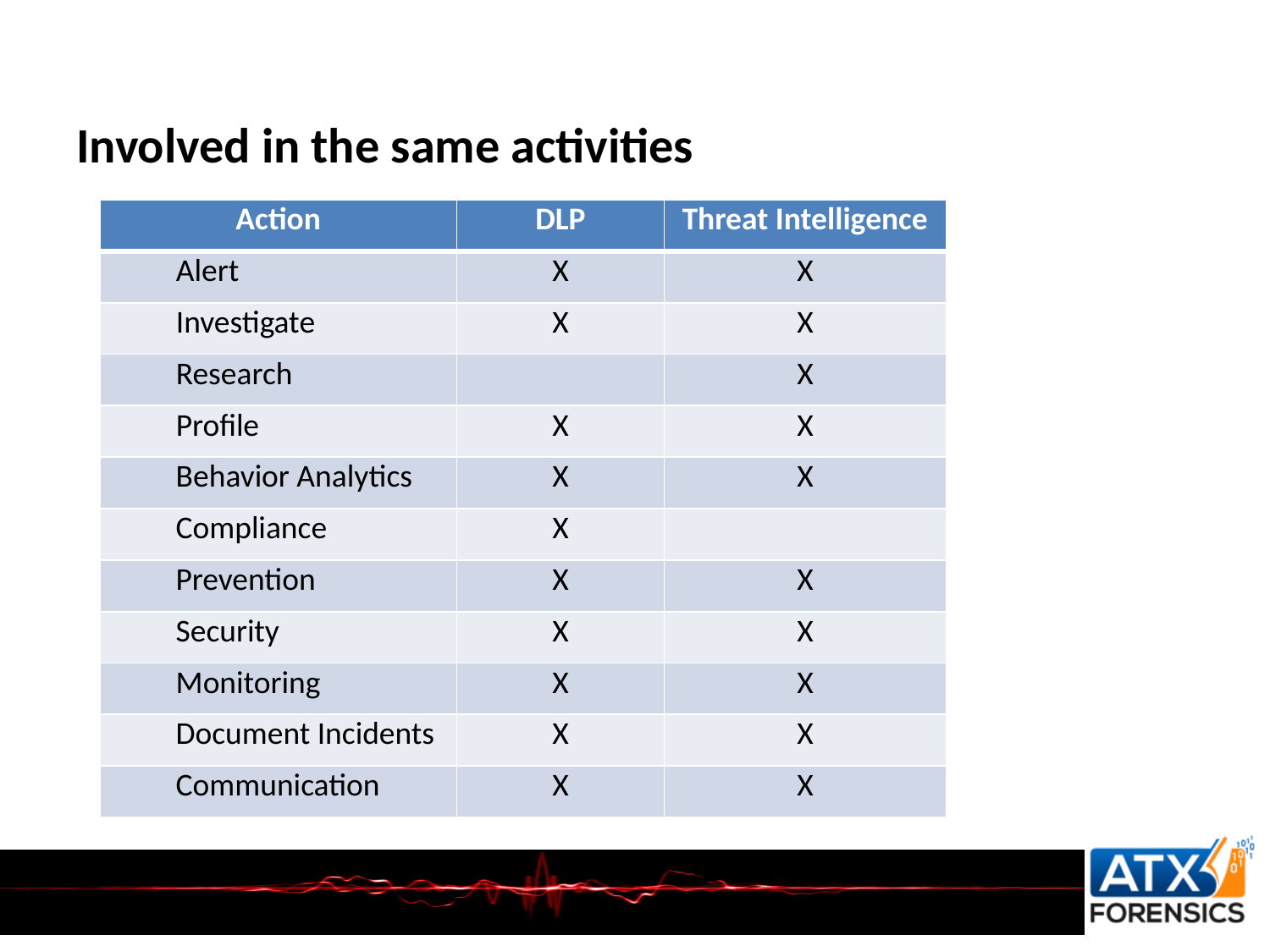

# Involved in the same activities
| Action | DLP | Threat Intelligence |
| --- | --- | --- |
| Alert | X | X |
| Investigate | X | X |
| Research |  | X |
| Profile | X | X |
| Behavior Analytics | X | X |
| Compliance | X |  |
| Prevention | X | X |
| Security | X | X |
| Monitoring | X | X |
| Document Incidents | X | X |
| Communication | X | X |